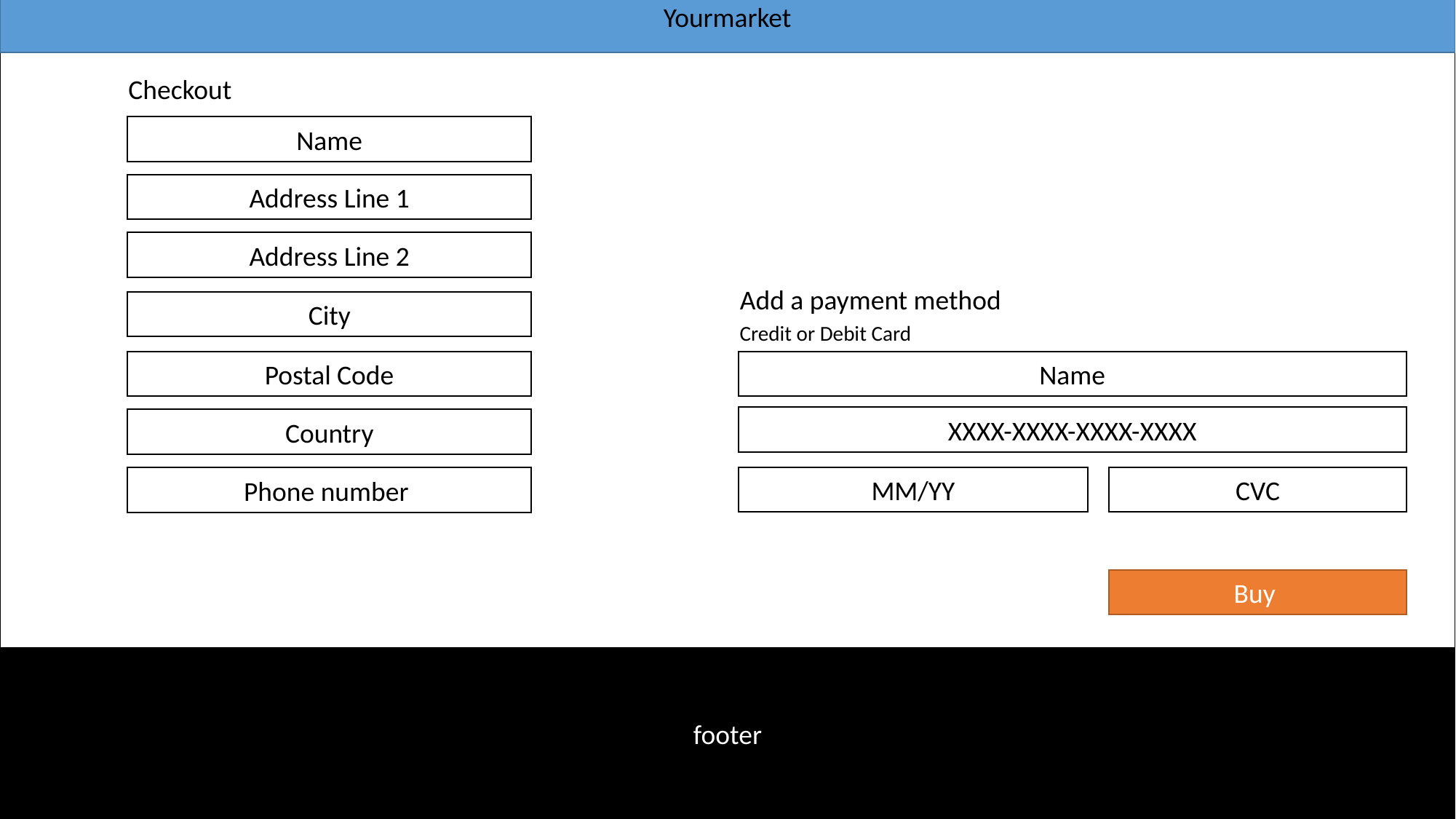

Yourmarket
Checkout
Name
Address Line 1
Address Line 2
Add a payment method
City
Credit or Debit Card
Postal Code
Name
XXXX-XXXX-XXXX-XXXX
Country
MM/YY
CVC
Phone number
Buy
footer